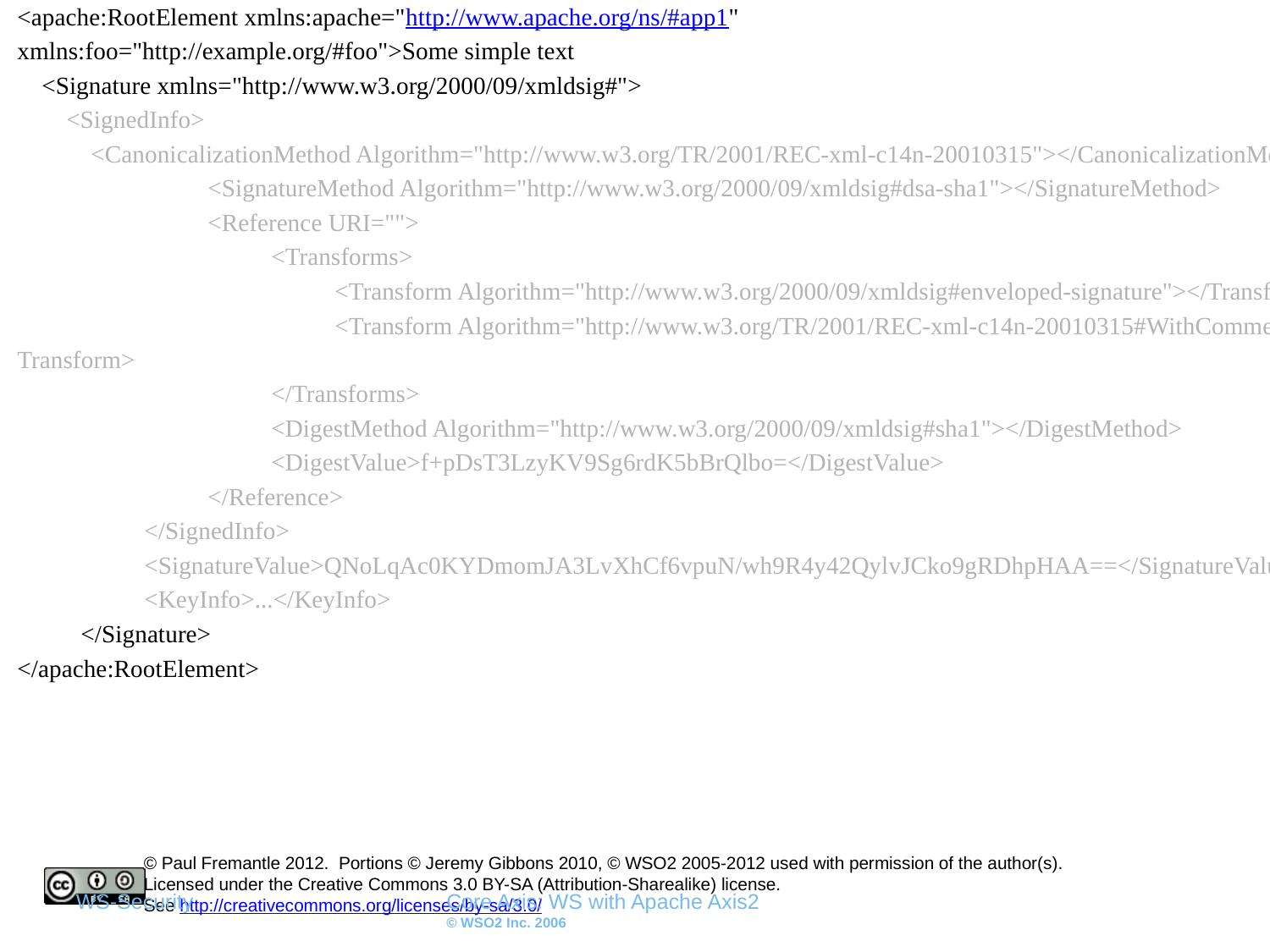

<apache:RootElement xmlns:apache="http://www.apache.org/ns/#app1"
xmlns:foo="http://example.org/#foo">Some simple text
    <Signature xmlns="http://www.w3.org/2000/09/xmldsig#">
        <SignedInfo>
            <CanonicalizationMethod Algorithm="http://www.w3.org/TR/2001/REC-xml-c14n-20010315"></CanonicalizationMethod>
			<SignatureMethod Algorithm="http://www.w3.org/2000/09/xmldsig#dsa-sha1"></SignatureMethod>
			<Reference URI="">
				<Transforms>
					<Transform Algorithm="http://www.w3.org/2000/09/xmldsig#enveloped-signature"></Transform>
					<Transform Algorithm="http://www.w3.org/TR/2001/REC-xml-c14n-20010315#WithComments"></Transform>
				</Transforms>
				<DigestMethod Algorithm="http://www.w3.org/2000/09/xmldsig#sha1"></DigestMethod>
				<DigestValue>f+pDsT3LzyKV9Sg6rdK5bBrQlbo=</DigestValue>
			</Reference>
		</SignedInfo>
		<SignatureValue>QNoLqAc0KYDmomJA3LvXhCf6vpuN/wh9R4y42QylvJCko9gRDhpHAA==</SignatureValue>
		<KeyInfo>...</KeyInfo>
	</Signature>
</apache:RootElement>
WS-Security
Core Axis: WS with Apache Axis2
© WSO2 Inc. 2006